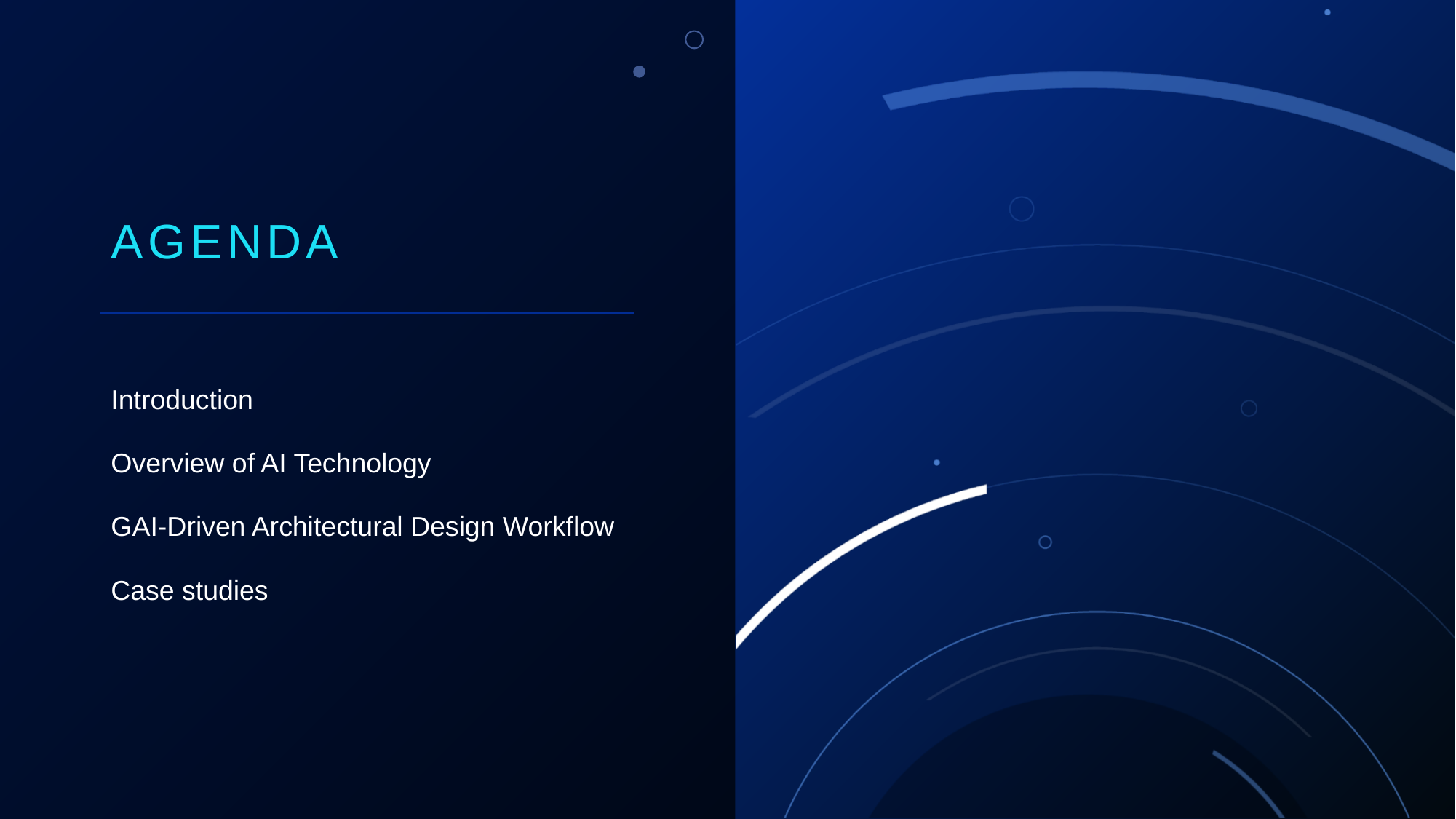

# Agenda
Introduction
Overview of AI Technology
GAI-Driven Architectural Design Workflow
Case studies